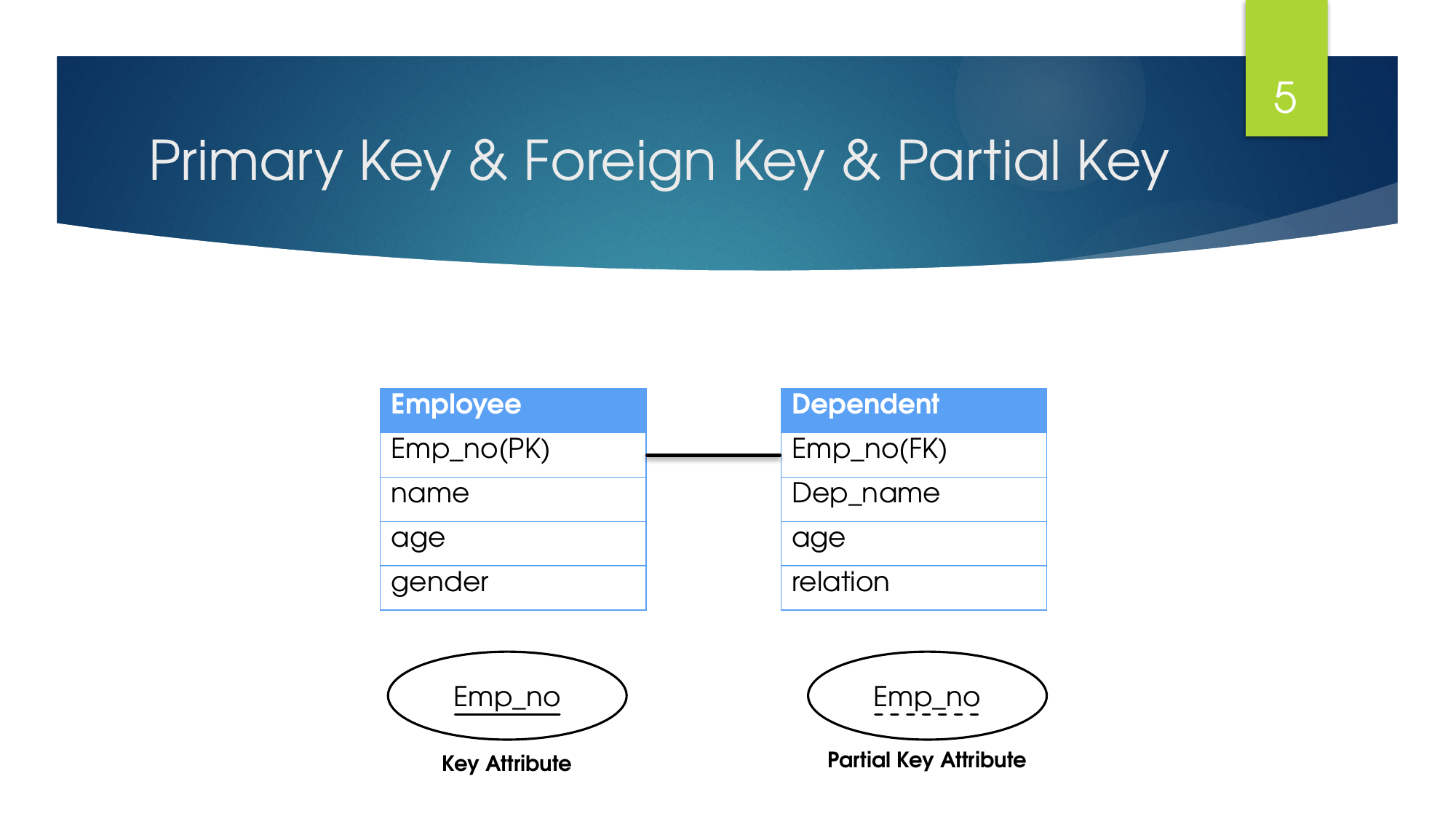

5
# Primary Key & Foreign Key & Partial Key
| Employee |
| --- |
| Emp\_no(PK) |
| name |
| age |
| gender |
| Dependent |
| --- |
| Emp\_no(FK) |
| Dep\_name |
| age |
| relation |
Emp_no
Emp_no
Partial Key Attribute
Key Attribute